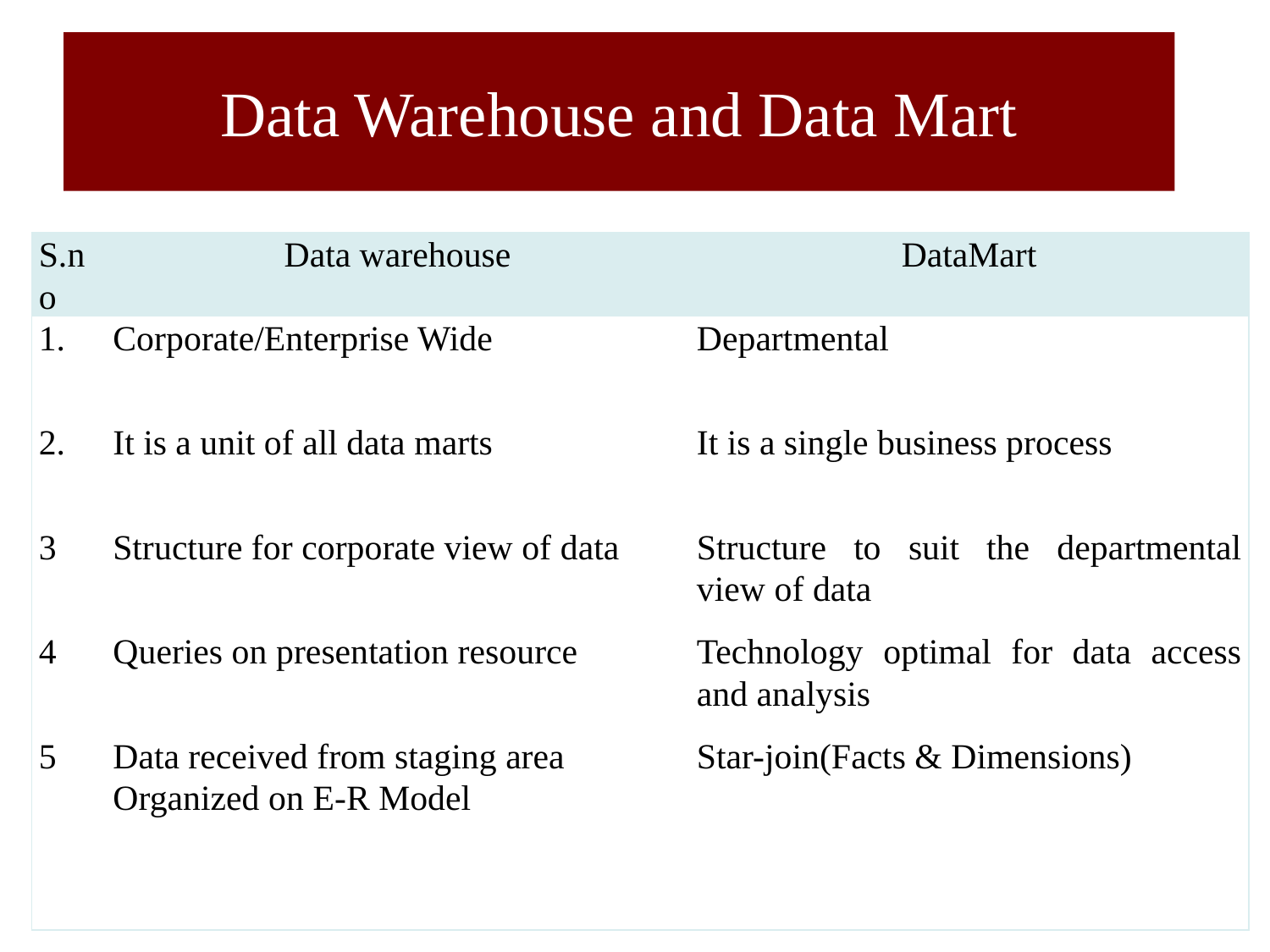

# Data Warehouse and Data Mart
| S.no | Data warehouse | DataMart |
| --- | --- | --- |
| 1. | Corporate/Enterprise Wide | Departmental |
| 2. | It is a unit of all data marts | It is a single business process |
| 3 | Structure for corporate view of data | Structure to suit the departmental view of data |
| 4 | Queries on presentation resource | Technology optimal for data access and analysis |
| 5 | Data received from staging area Organized on E-R Model | Star-join(Facts & Dimensions) |
|  |  |  |